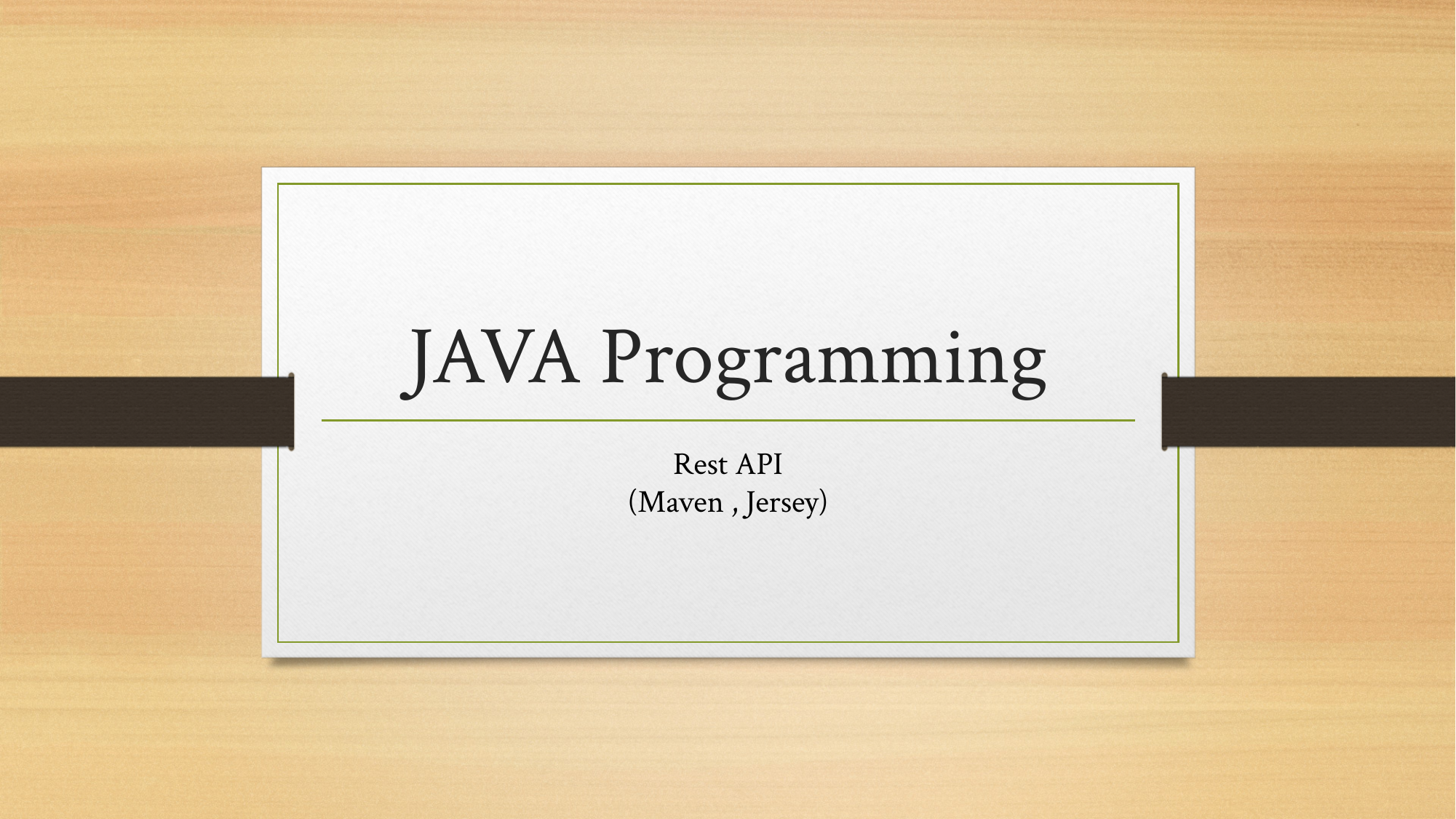

# JAVA Programming
Rest API
(Maven , Jersey)